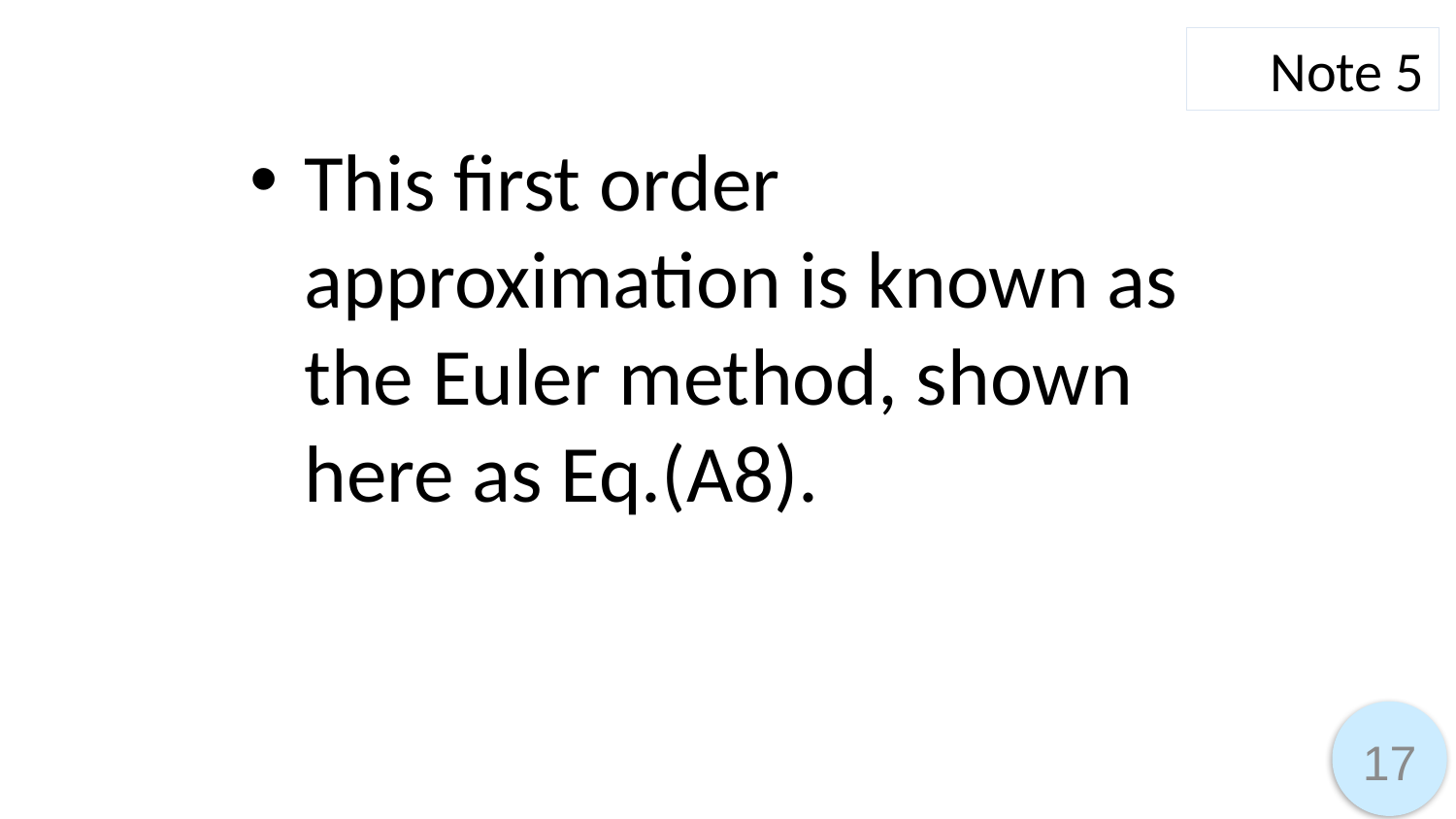

Note 5
This first order approximation is known as the Euler method, shown here as Eq.(A8).
17